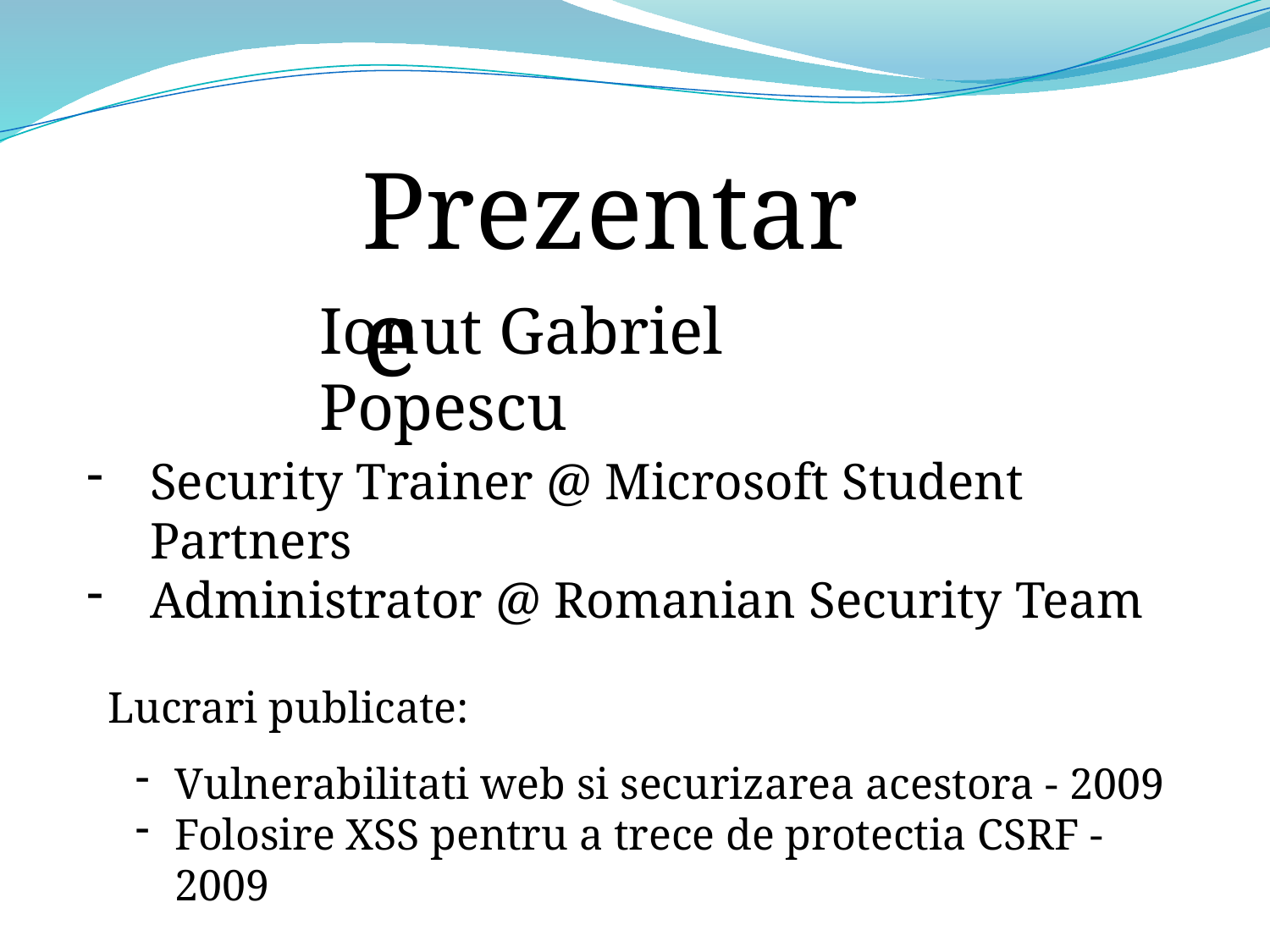

Prezentare
Ionut Gabriel Popescu
Security Trainer @ Microsoft Student Partners
Administrator @ Romanian Security Team
Lucrari publicate:
Vulnerabilitati web si securizarea acestora - 2009
Folosire XSS pentru a trece de protectia CSRF - 2009